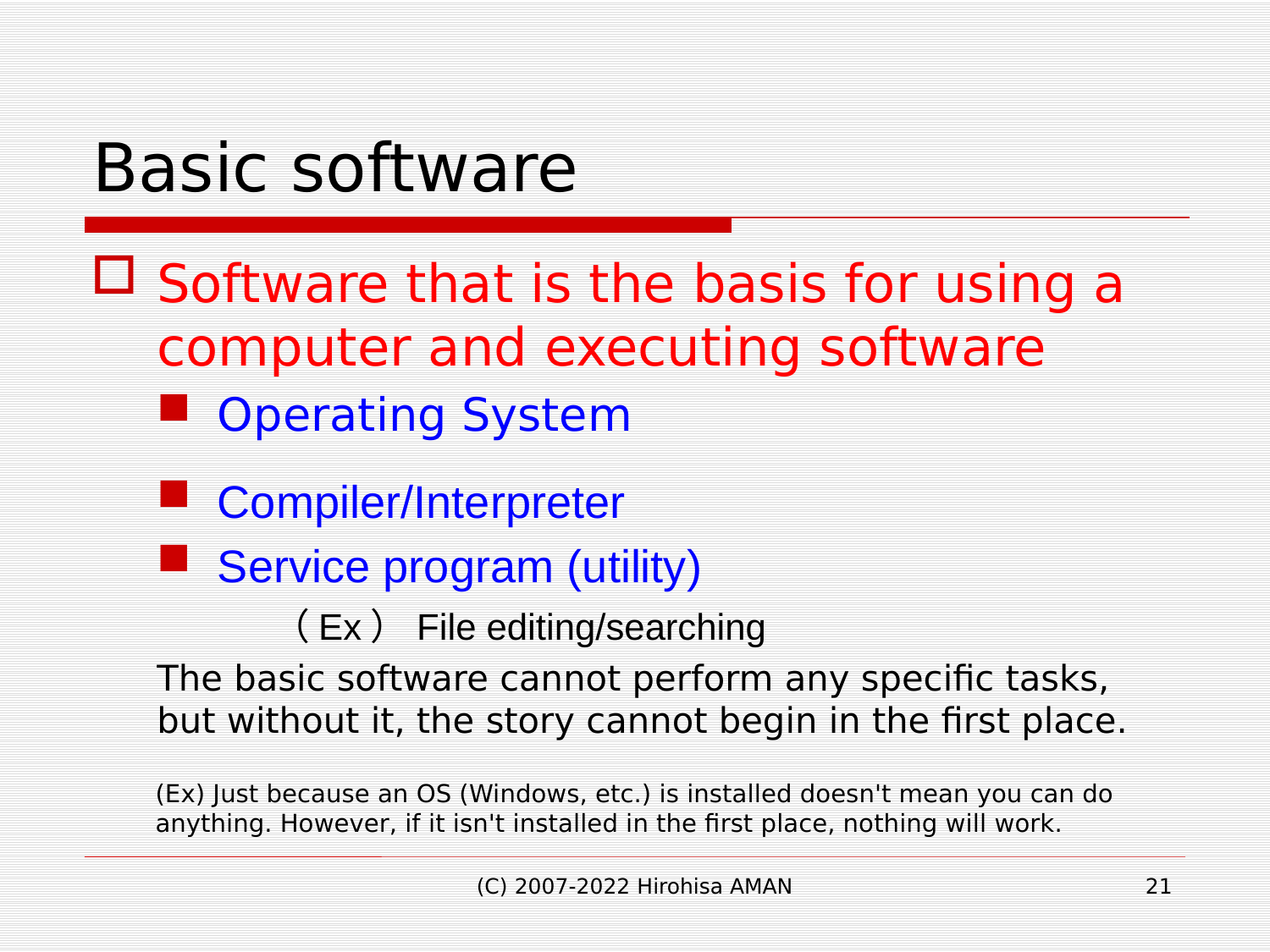

# Basic software
Software that is the basis for using a computer and executing software
Operating System
Compiler/Interpreter
Service program (utility)
	（Ex）File editing/searching
The basic software cannot perform any specific tasks, but without it, the story cannot begin in the first place.
(Ex) Just because an OS (Windows, etc.) is installed doesn't mean you can do anything. However, if it isn't installed in the first place, nothing will work.
(C) 2007-2022 Hirohisa AMAN
21